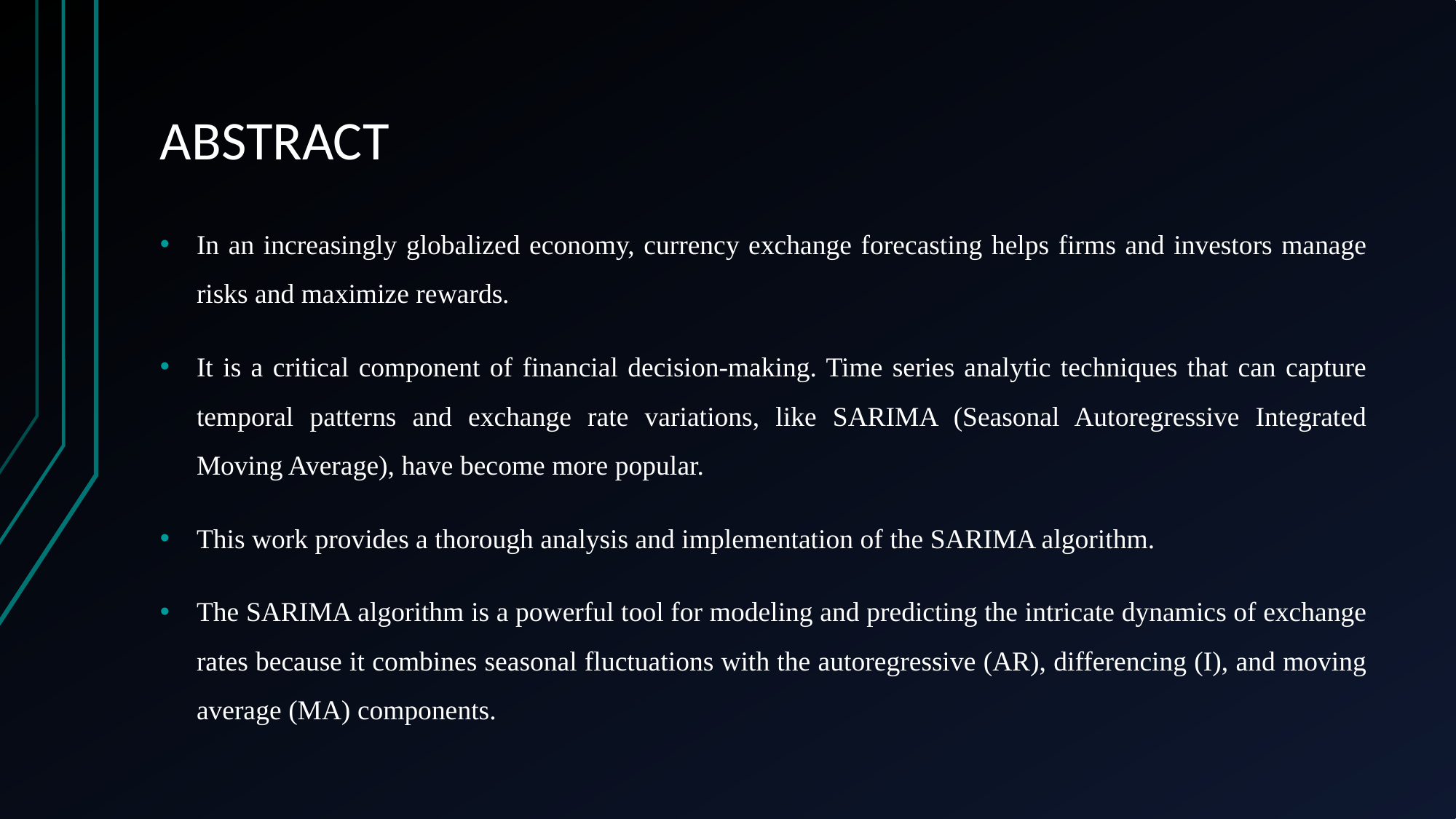

# ABSTRACT
In an increasingly globalized economy, currency exchange forecasting helps firms and investors manage risks and maximize rewards.
It is a critical component of financial decision-making. Time series analytic techniques that can capture temporal patterns and exchange rate variations, like SARIMA (Seasonal Autoregressive Integrated Moving Average), have become more popular.
This work provides a thorough analysis and implementation of the SARIMA algorithm.
The SARIMA algorithm is a powerful tool for modeling and predicting the intricate dynamics of exchange rates because it combines seasonal fluctuations with the autoregressive (AR), differencing (I), and moving average (MA) components.